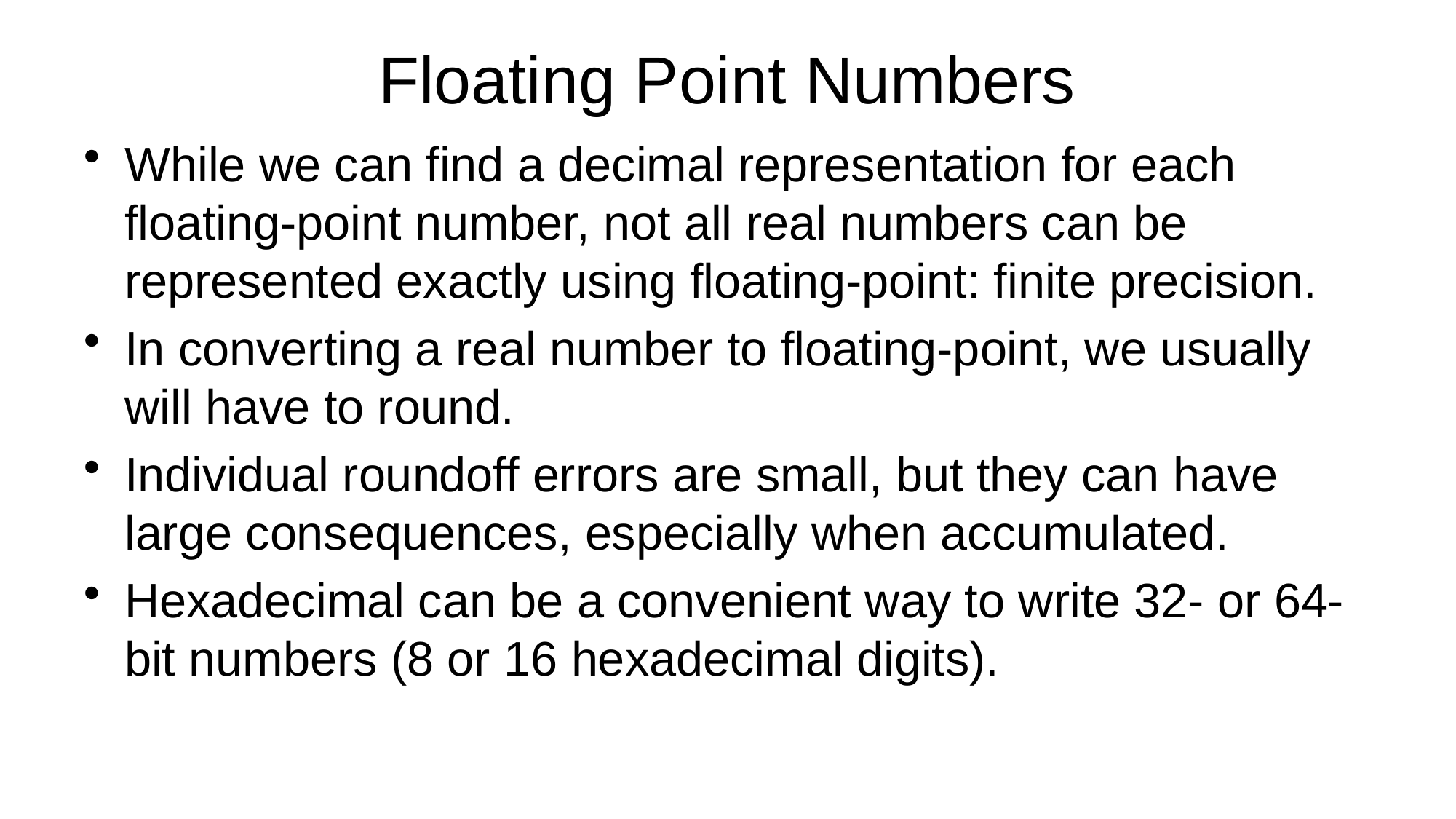

# Floating Point Numbers
While we can find a decimal representation for each floating-point number, not all real numbers can be represented exactly using floating-point: finite precision.
In converting a real number to floating-point, we usually will have to round.
Individual roundoff errors are small, but they can have large consequences, especially when accumulated.
Hexadecimal can be a convenient way to write 32- or 64-bit numbers (8 or 16 hexadecimal digits).